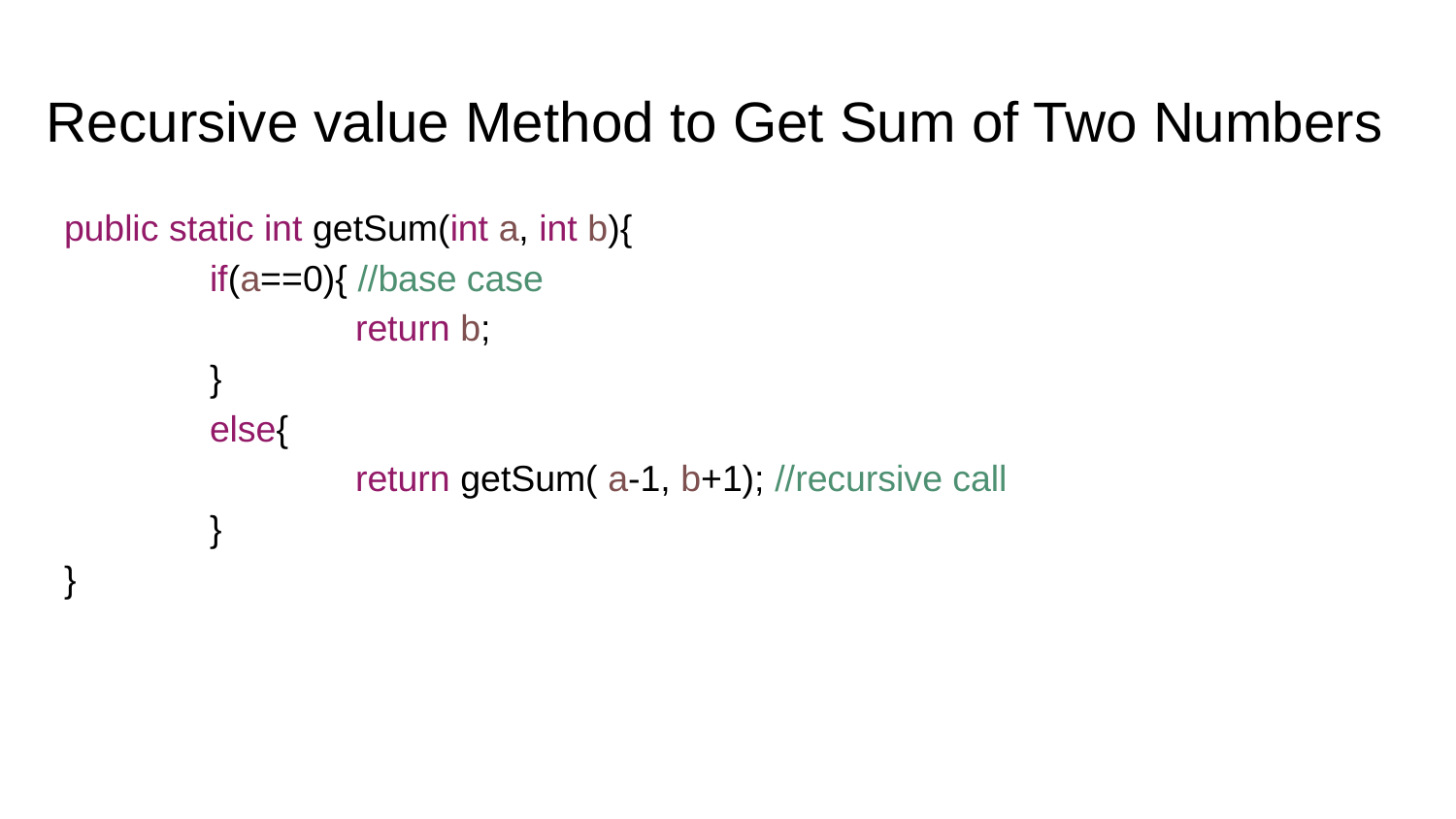

# Recursive value Method to Get Sum of Two Numbers
public static int getSum(int a, int b){
	if(a==0){ //base case
		return b;
	}
	else{
		return getSum( a-1, b+1); //recursive call
	}
}